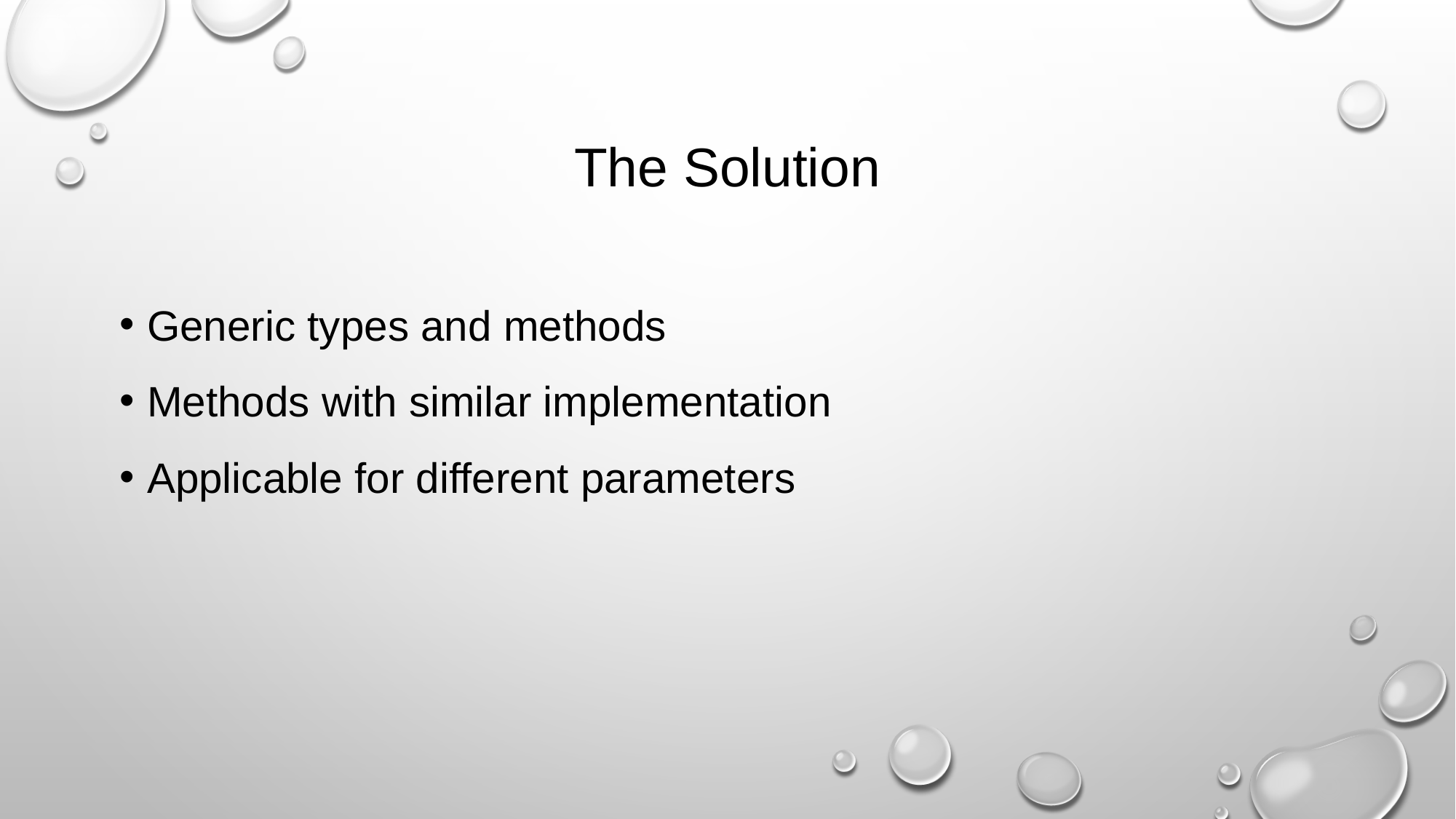

# The Solution
Generic types and methods
Methods with similar implementation
Applicable for different parameters